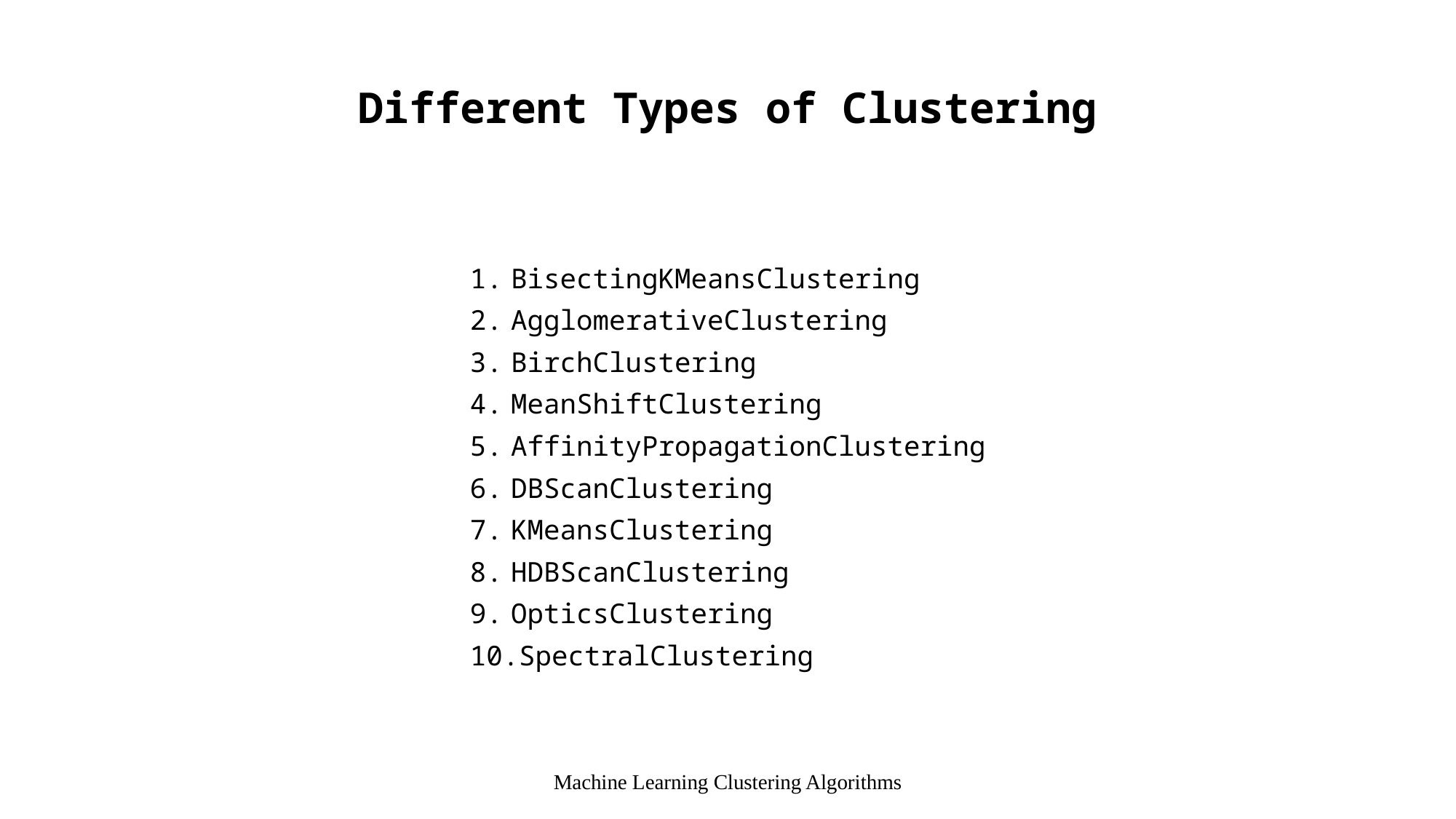

Different Types of Clustering
BisectingKMeansClustering
AgglomerativeClustering
BirchClustering
MeanShiftClustering
AffinityPropagationClustering
DBScanClustering
KMeansClustering
HDBScanClustering
OpticsClustering
SpectralClustering
Machine Learning Clustering Algorithms